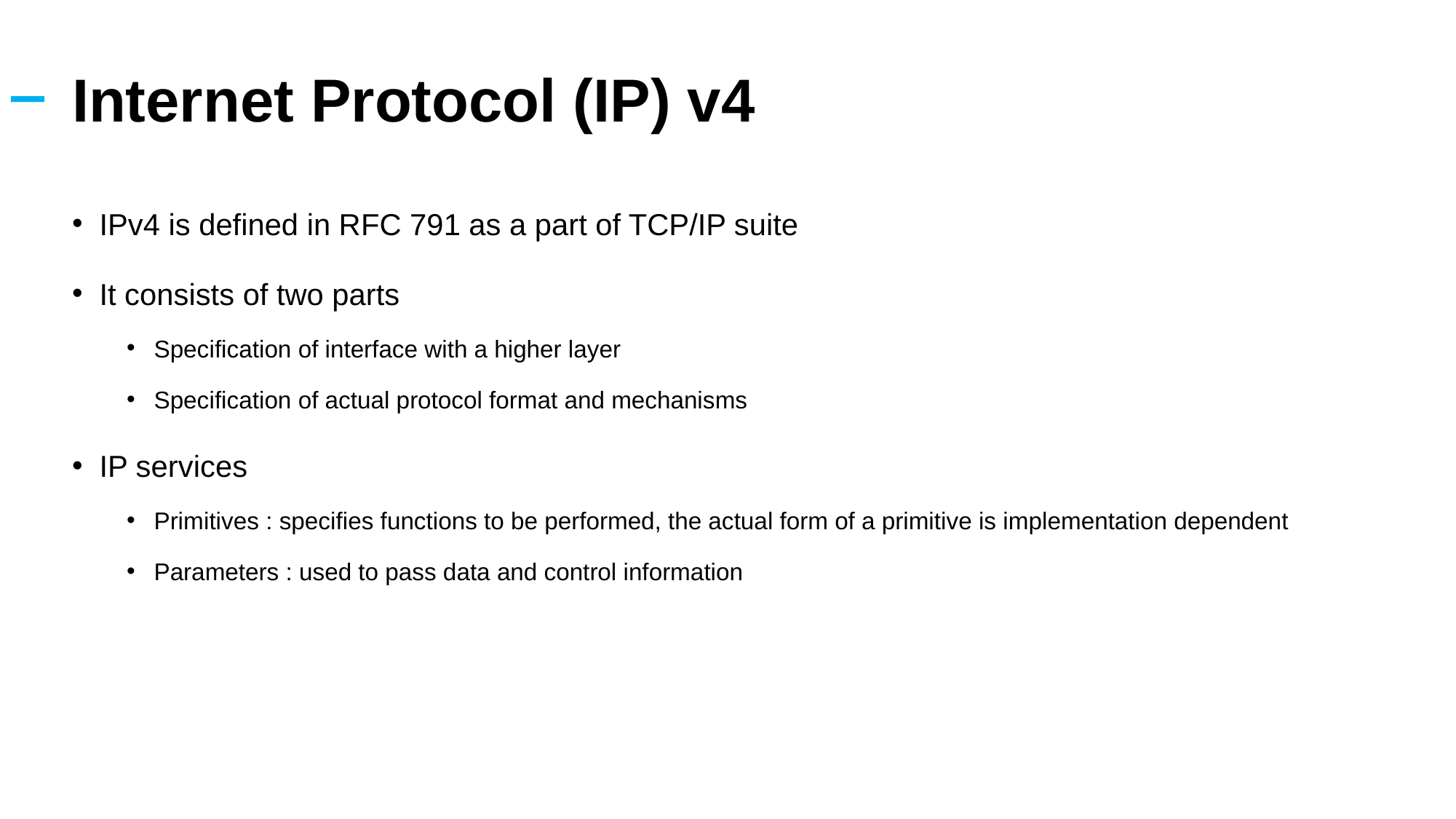

# Internet Protocol (IP) v4

IPv4 is defined in RFC 791 as a part of TCP/IP suite
It consists of two parts
Specification of interface with a higher layer
Specification of actual protocol format and mechanisms
IP services
Primitives : specifies functions to be performed, the actual form of a primitive is implementation dependent
Parameters : used to pass data and control information